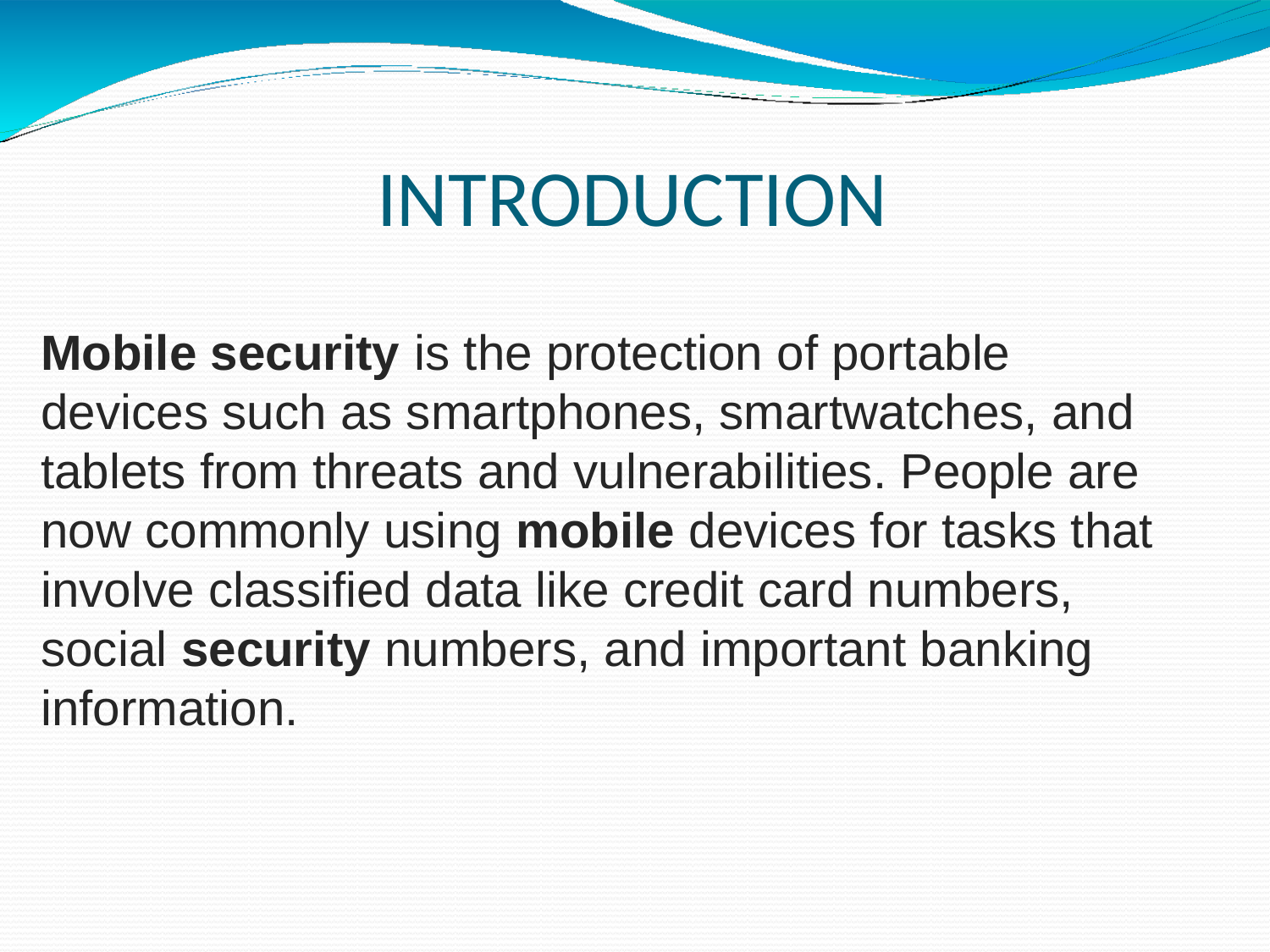

# INTRODUCTION
Mobile security is the protection of portable devices such as smartphones, smartwatches, and tablets from threats and vulnerabilities. People are now commonly using mobile devices for tasks that involve classified data like credit card numbers, social security numbers, and important banking information.